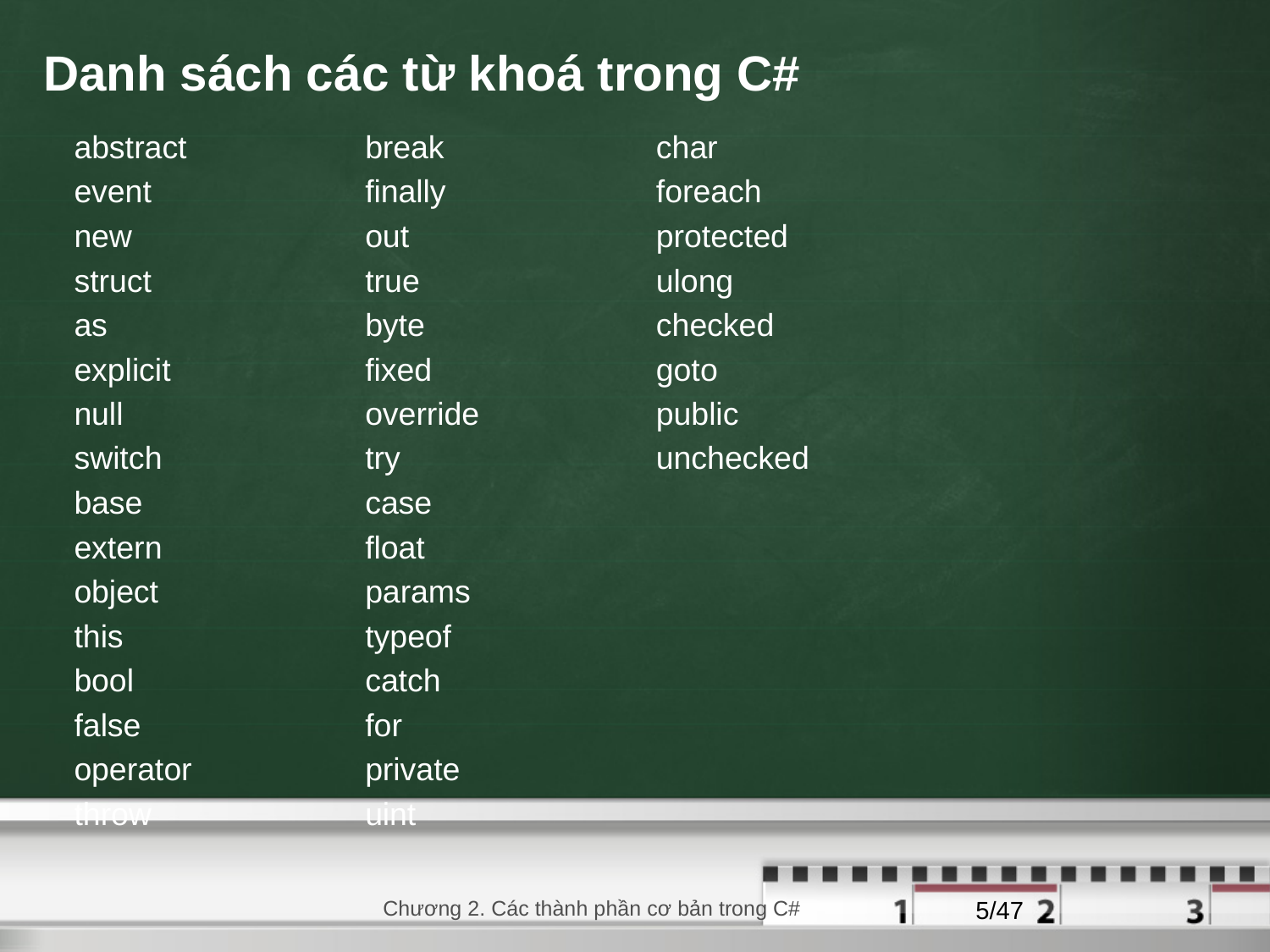

# Danh sách các từ khoá trong C#
abstract
event
new
struct
as
explicit
null
switch
base
extern
object
this
bool
false
operator
throw
break
finally
out
true
byte
fixed
override
try
case
float
params
typeof
catch
for
private
uint
char
foreach
protected
ulong
checked
goto
public
unchecked
29/08/2020
Chương 2. Các thành phần cơ bản trong C#
5/47